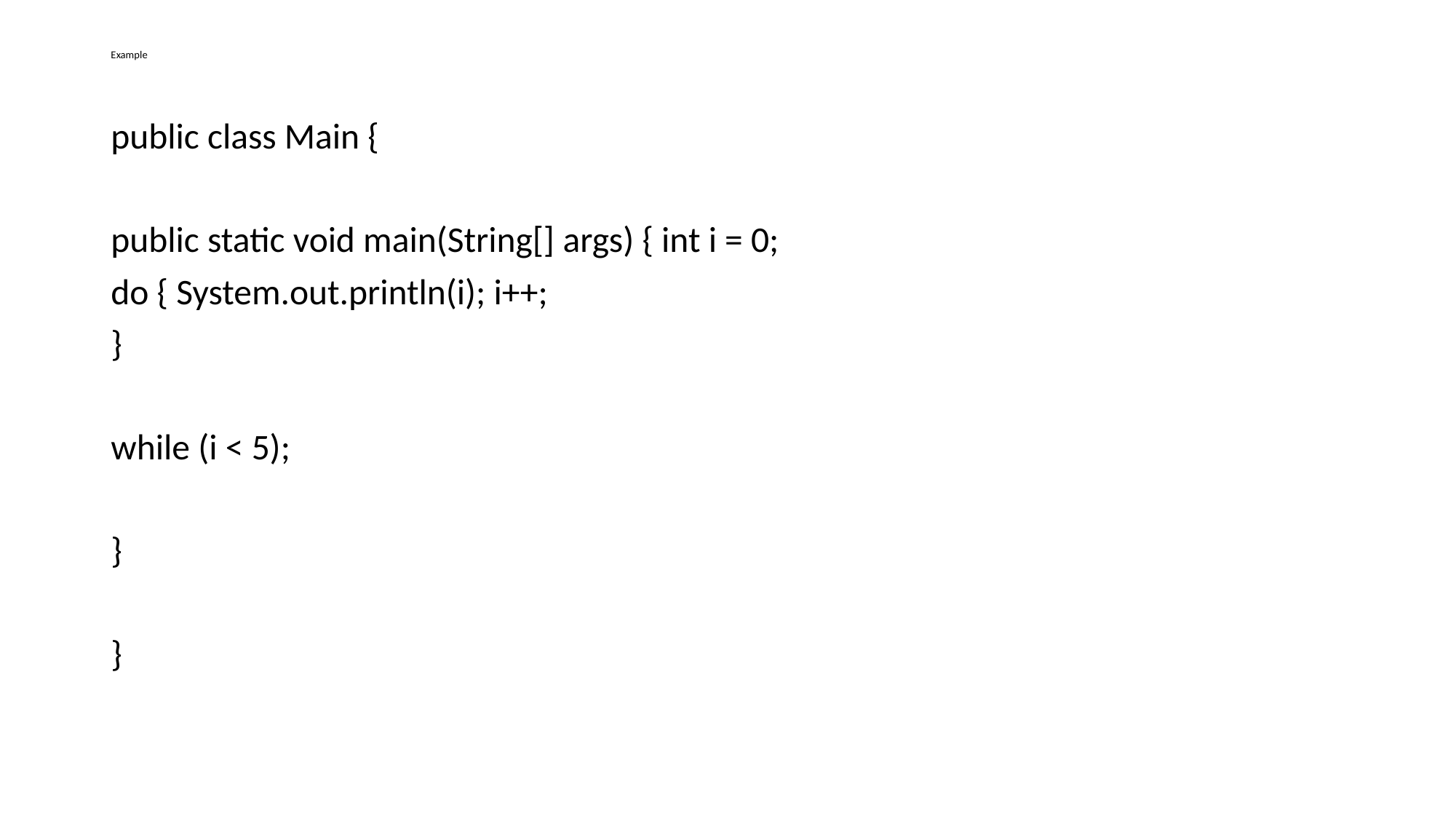

# Example
public class Main {

public static void main(String[] args) { int i = 0;
do { System.out.println(i); i++;
}

while (i < 5);

}

}